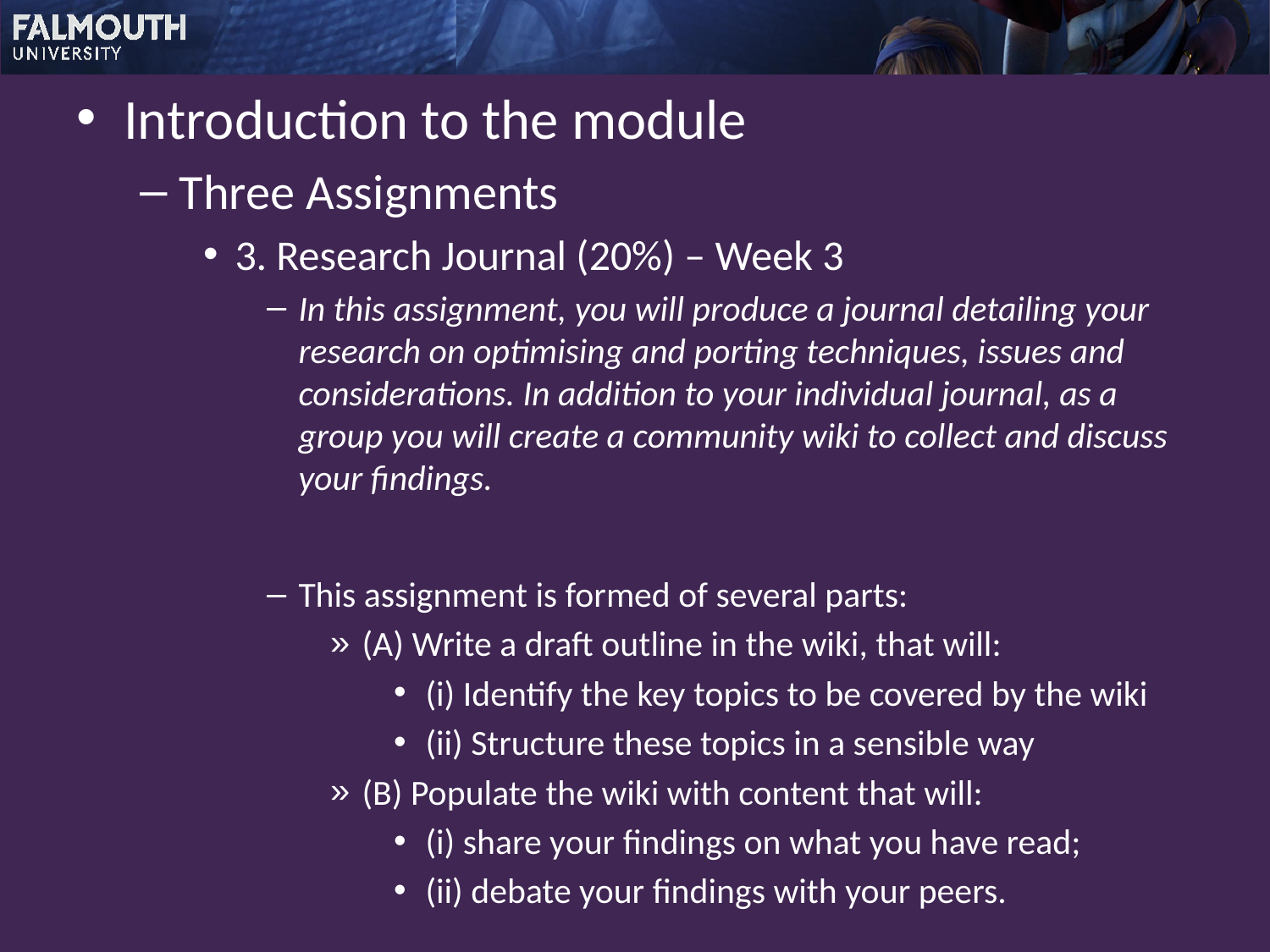

Introduction to the module
Three Assignments
3. Research Journal (20%) – Week 3
In this assignment, you will produce a journal detailing your research on optimising and porting techniques, issues and considerations. In addition to your individual journal, as a group you will create a community wiki to collect and discuss your findings.

This assignment is formed of several parts:
(A) Write a draft outline in the wiki, that will:
(i) Identify the key topics to be covered by the wiki
(ii) Structure these topics in a sensible way
(B) Populate the wiki with content that will:
(i) share your findings on what you have read;
(ii) debate your findings with your peers.